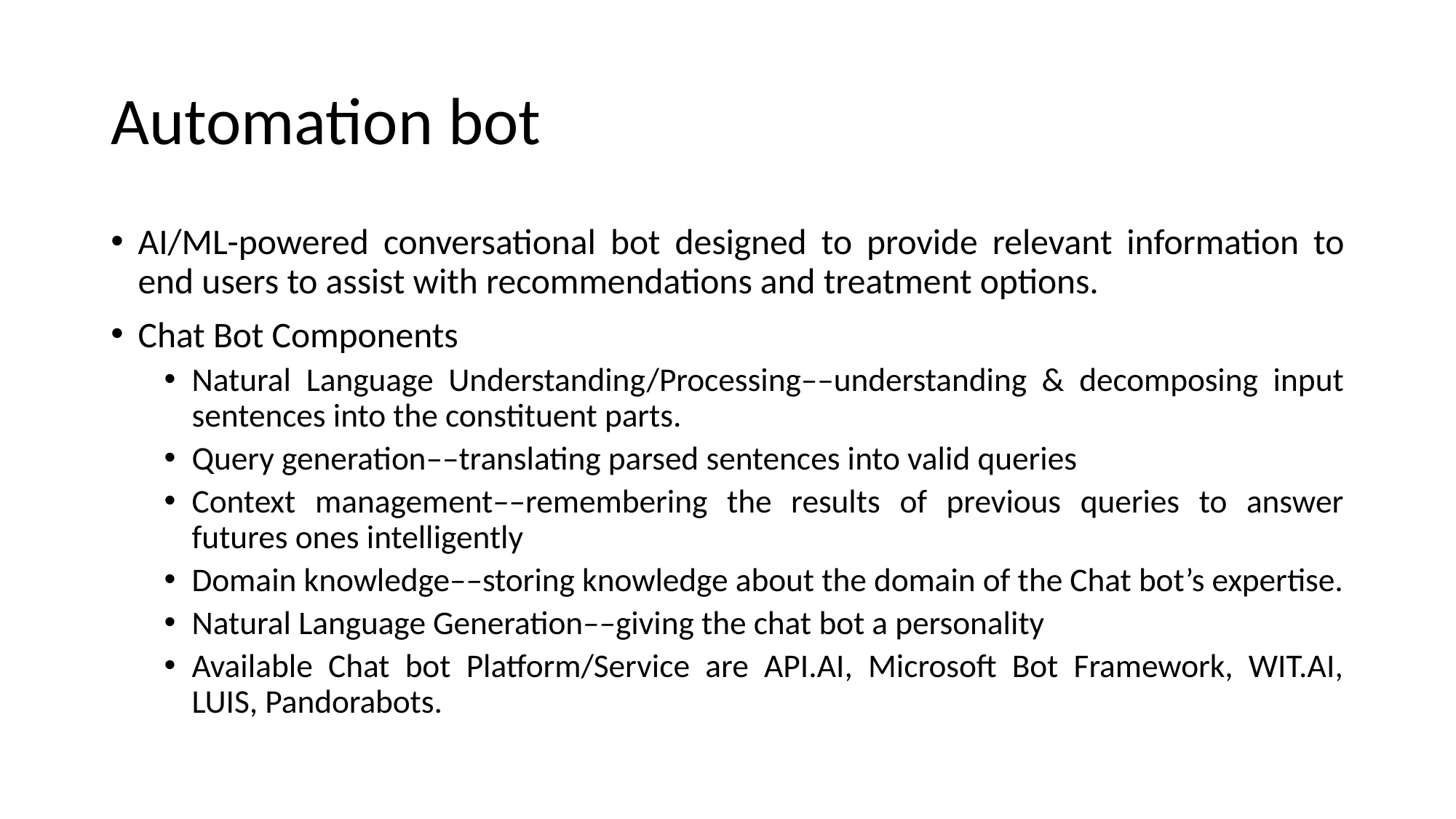

# Automation bot
AI/ML-powered conversational bot designed to provide relevant information to end users to assist with recommendations and treatment options.
Chat Bot Components
Natural Language Understanding/Processing––understanding & decomposing input sentences into the constituent parts.
Query generation––translating parsed sentences into valid queries
Context management––remembering the results of previous queries to answer futures ones intelligently
Domain knowledge––storing knowledge about the domain of the Chat bot’s expertise.
Natural Language Generation––giving the chat bot a personality
Available Chat bot Platform/Service are API.AI, Microsoft Bot Framework, WIT.AI, LUIS, Pandorabots.